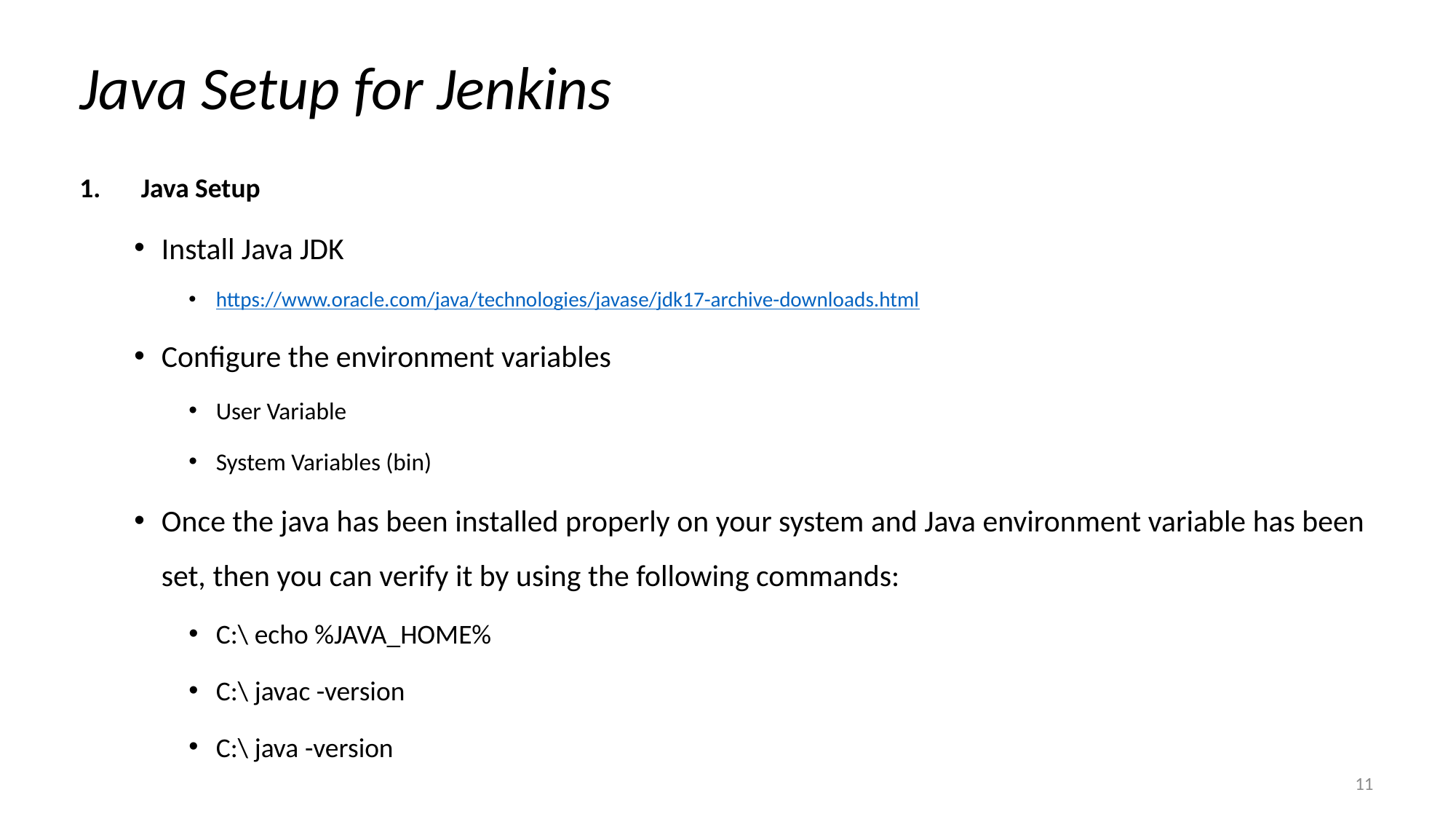

# Java Setup for Jenkins
Java Setup
Install Java JDK
https://www.oracle.com/java/technologies/javase/jdk17-archive-downloads.html
Configure the environment variables
User Variable
System Variables (bin)
Once the java has been installed properly on your system and Java environment variable has been set, then you can verify it by using the following commands:
C:\ echo %JAVA_HOME%
C:\ javac -version
C:\ java -version
11